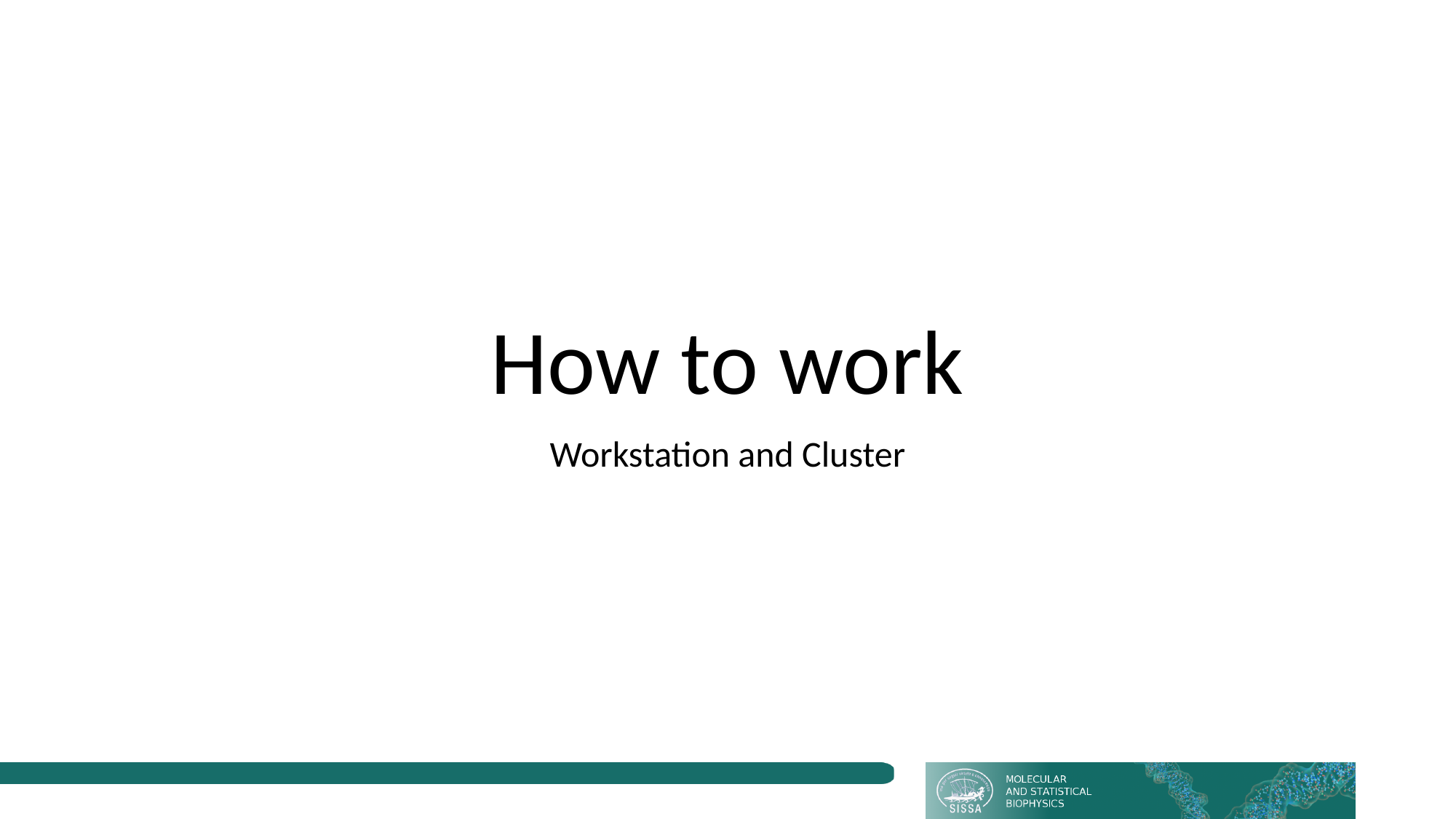

# How to work
Workstation and Cluster